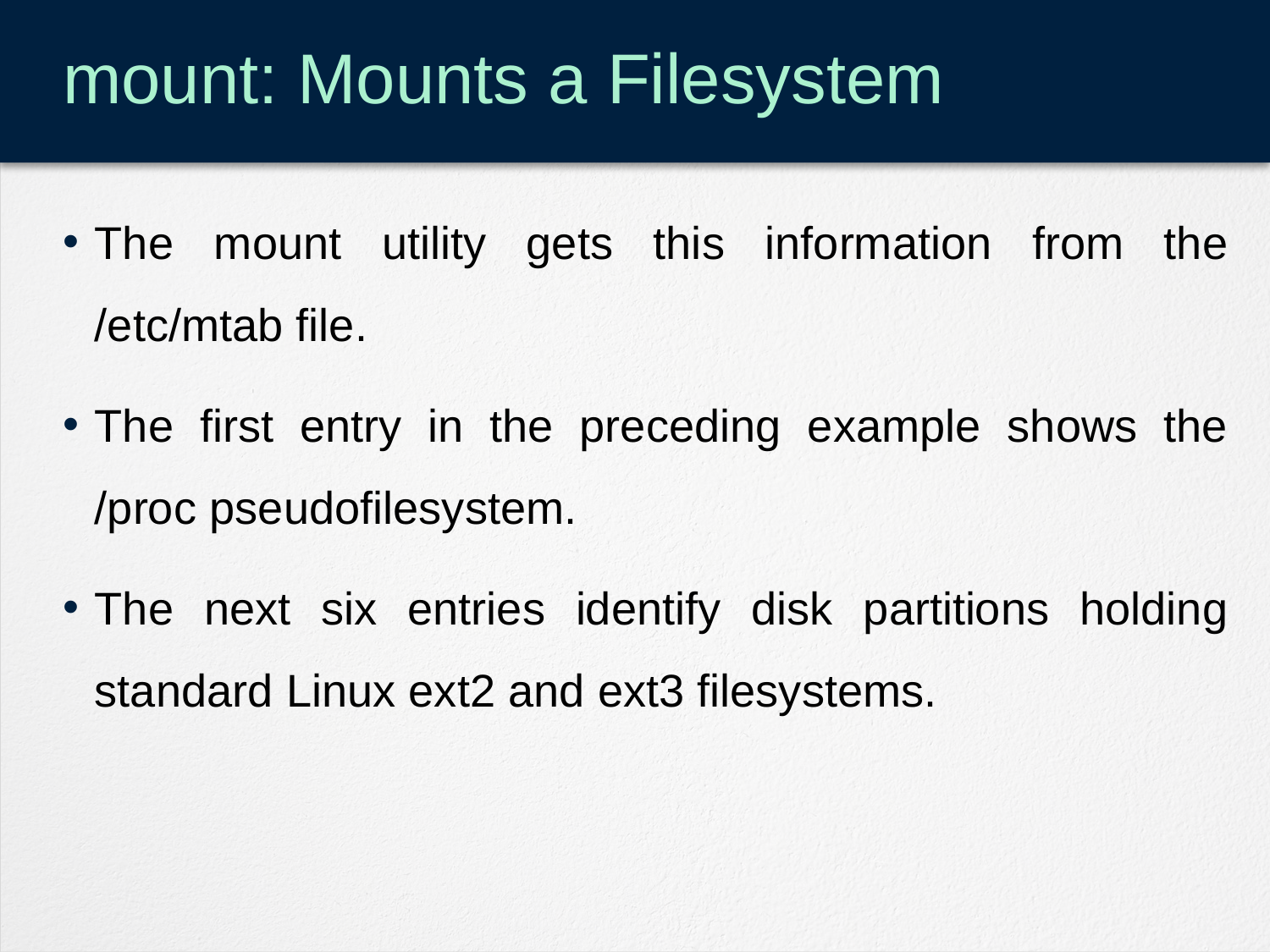

# mount: Mounts a Filesystem
The mount utility gets this information from the /etc/mtab file.
The first entry in the preceding example shows the /proc pseudofilesystem.
The next six entries identify disk partitions holding standard Linux ext2 and ext3 filesystems.